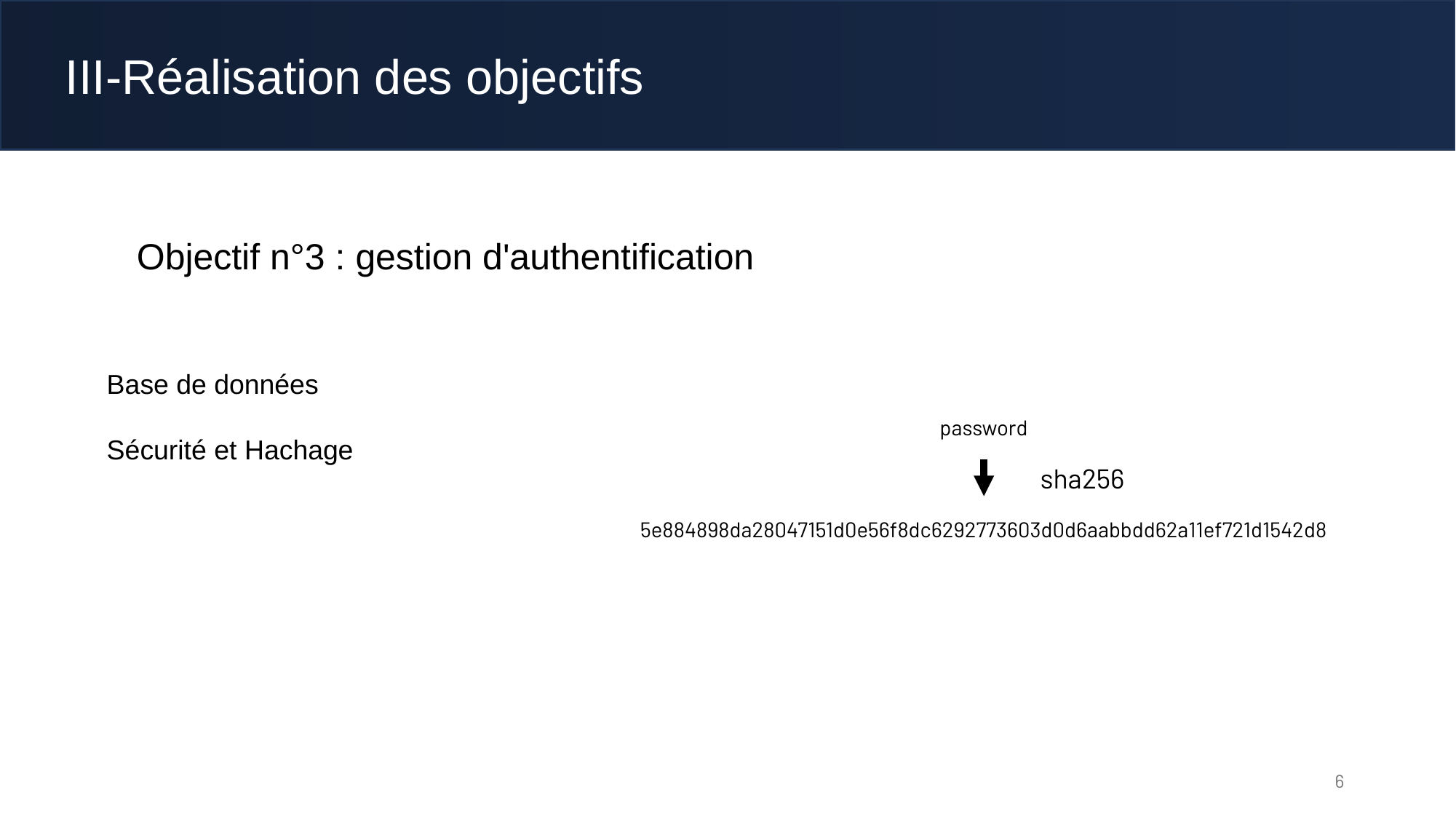

III-Réalisation des objectifs
Objectif n°3 : gestion d'authentification
Base de données

Sécurité et Hachage
password

5e884898da28047151d0e56f8dc6292773603d0d6aabbdd62a11ef721d1542d8
sha256
6